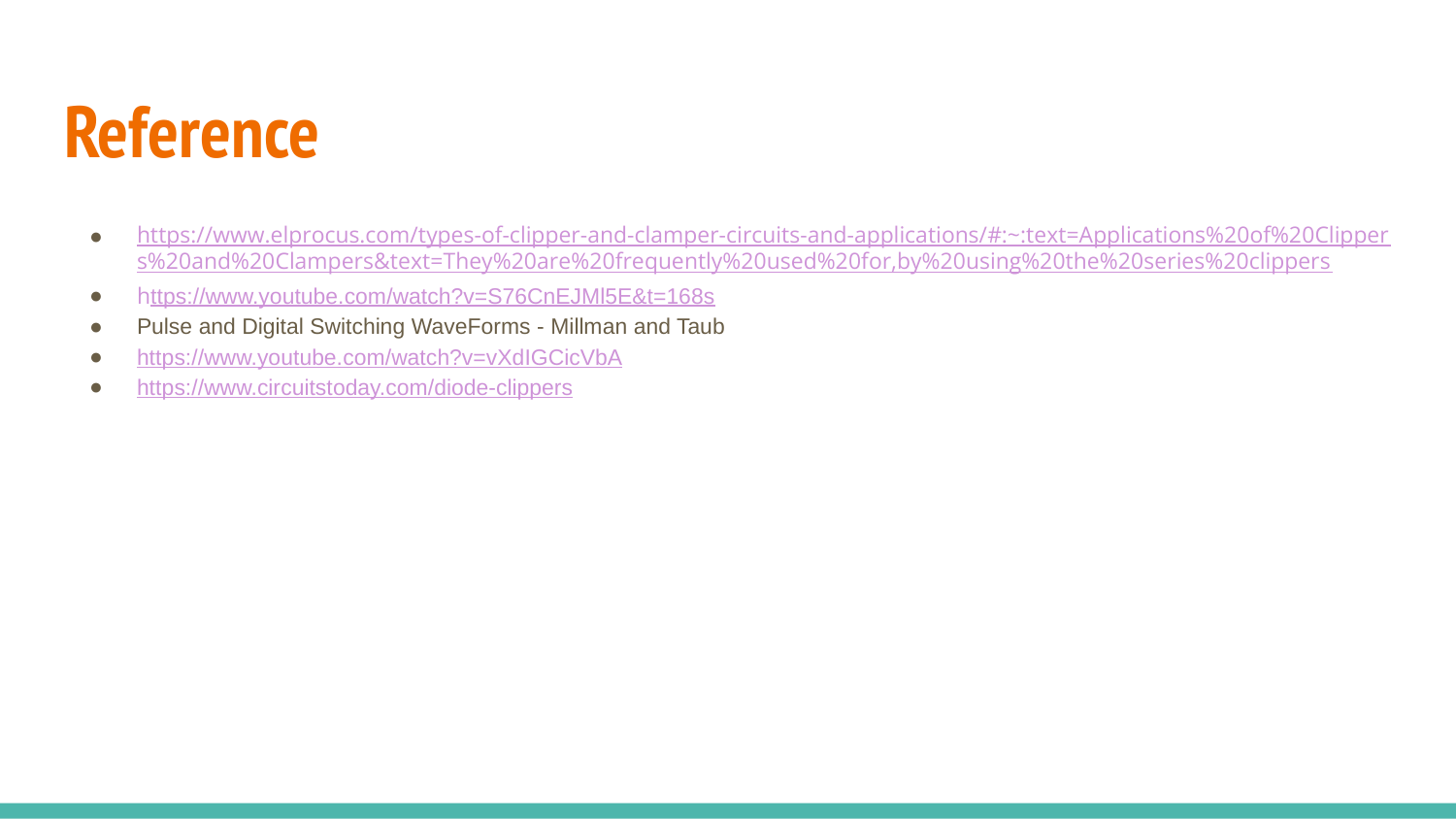

# Reference
https://www.elprocus.com/types-of-clipper-and-clamper-circuits-and-applications/#:~:text=Applications%20of%20Clippers%20and%20Clampers&text=They%20are%20frequently%20used%20for,by%20using%20the%20series%20clippers
https://www.youtube.com/watch?v=S76CnEJMl5E&t=168s
Pulse and Digital Switching WaveForms - Millman and Taub
https://www.youtube.com/watch?v=vXdIGCicVbA
https://www.circuitstoday.com/diode-clippers